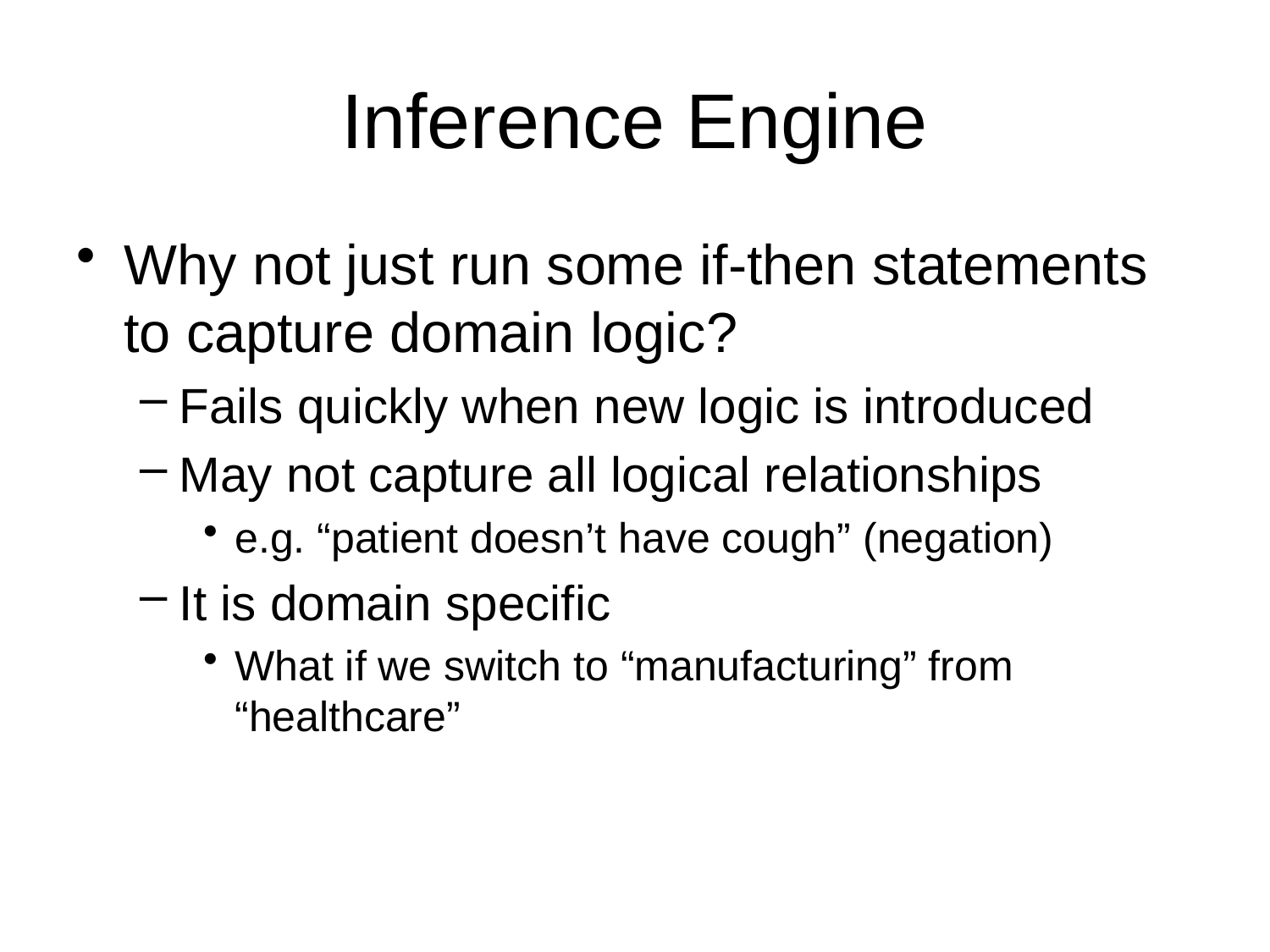

# Inference Engine
Why not just run some if-then statements to capture domain logic?
Fails quickly when new logic is introduced
May not capture all logical relationships
e.g. “patient doesn’t have cough” (negation)
It is domain specific
What if we switch to “manufacturing” from “healthcare”